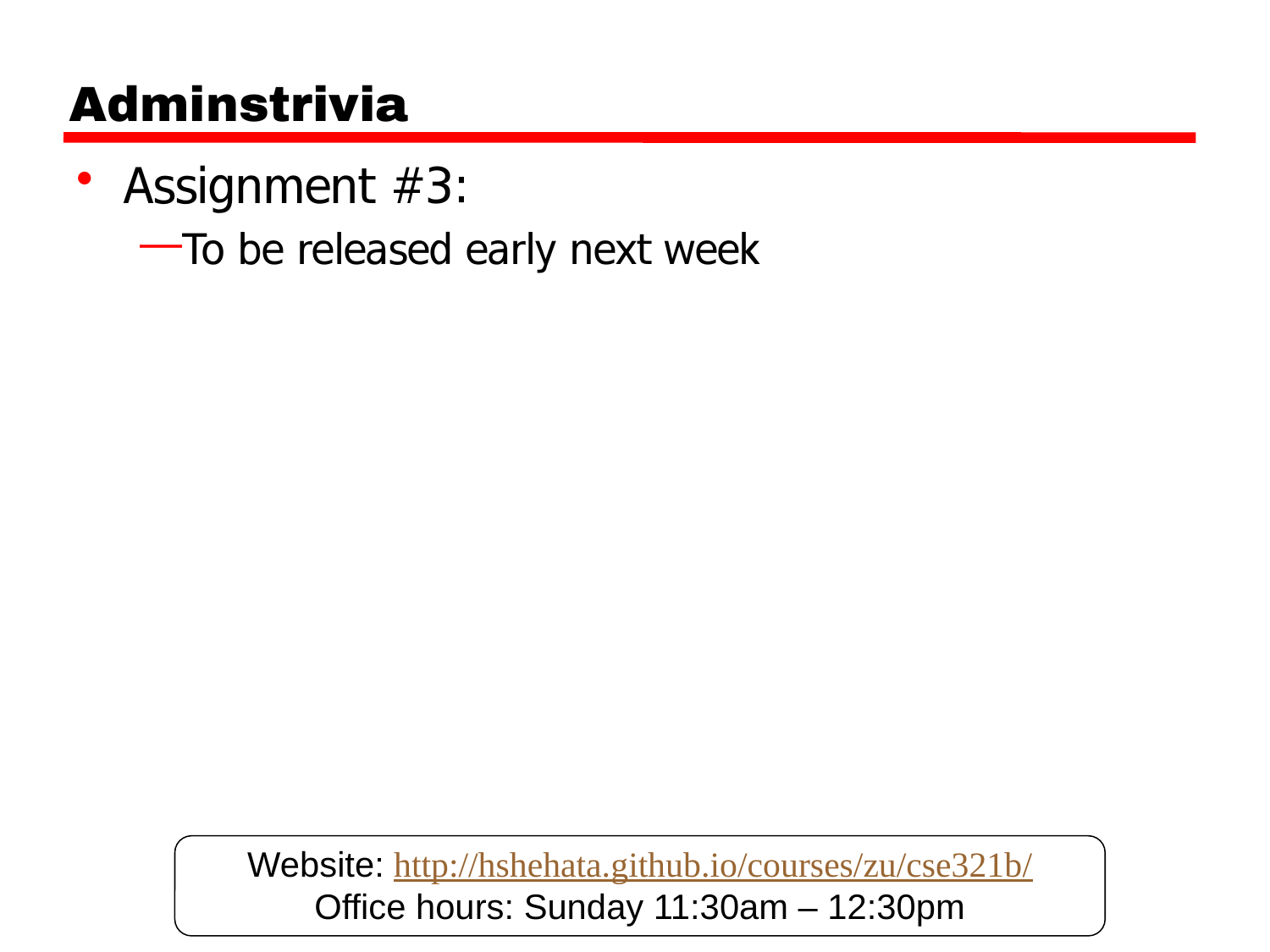

# Adminstrivia
Assignment #3:
To be released early next week
Website: http://hshehata.github.io/courses/zu/cse321b/
Office hours: Sunday 11:30am – 12:30pm